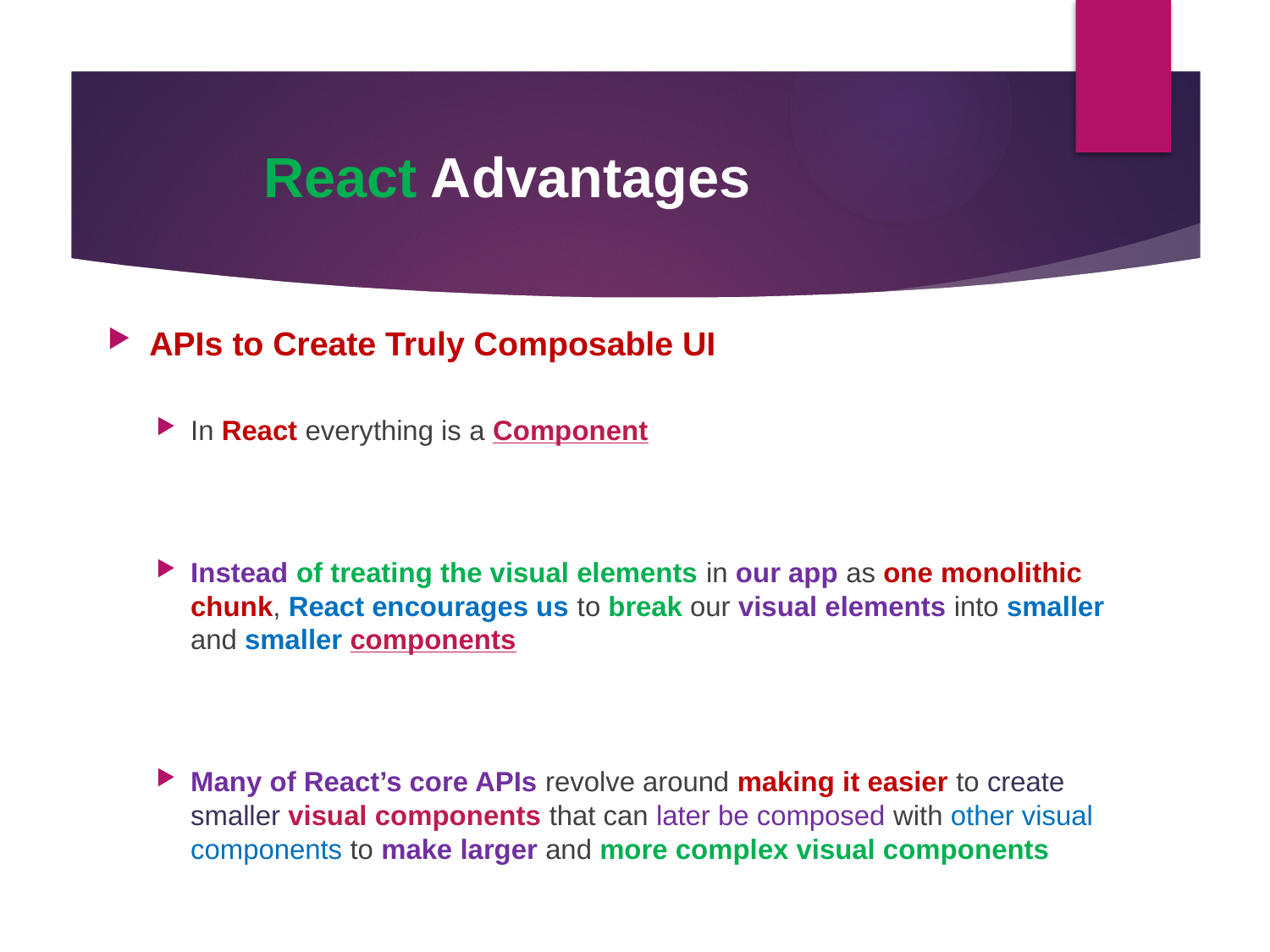

#

                 React Advantages
APIs to Create Truly Composable UI

In React everything is a Component

Instead of treating the visual elements in our app as one monolithic chunk, React encourages us to break our visual elements into smaller and smaller components

Many of React’s core APIs revolve around making it easier to create smaller visual components that can later be composed with other visual components to make larger and more complex visual components